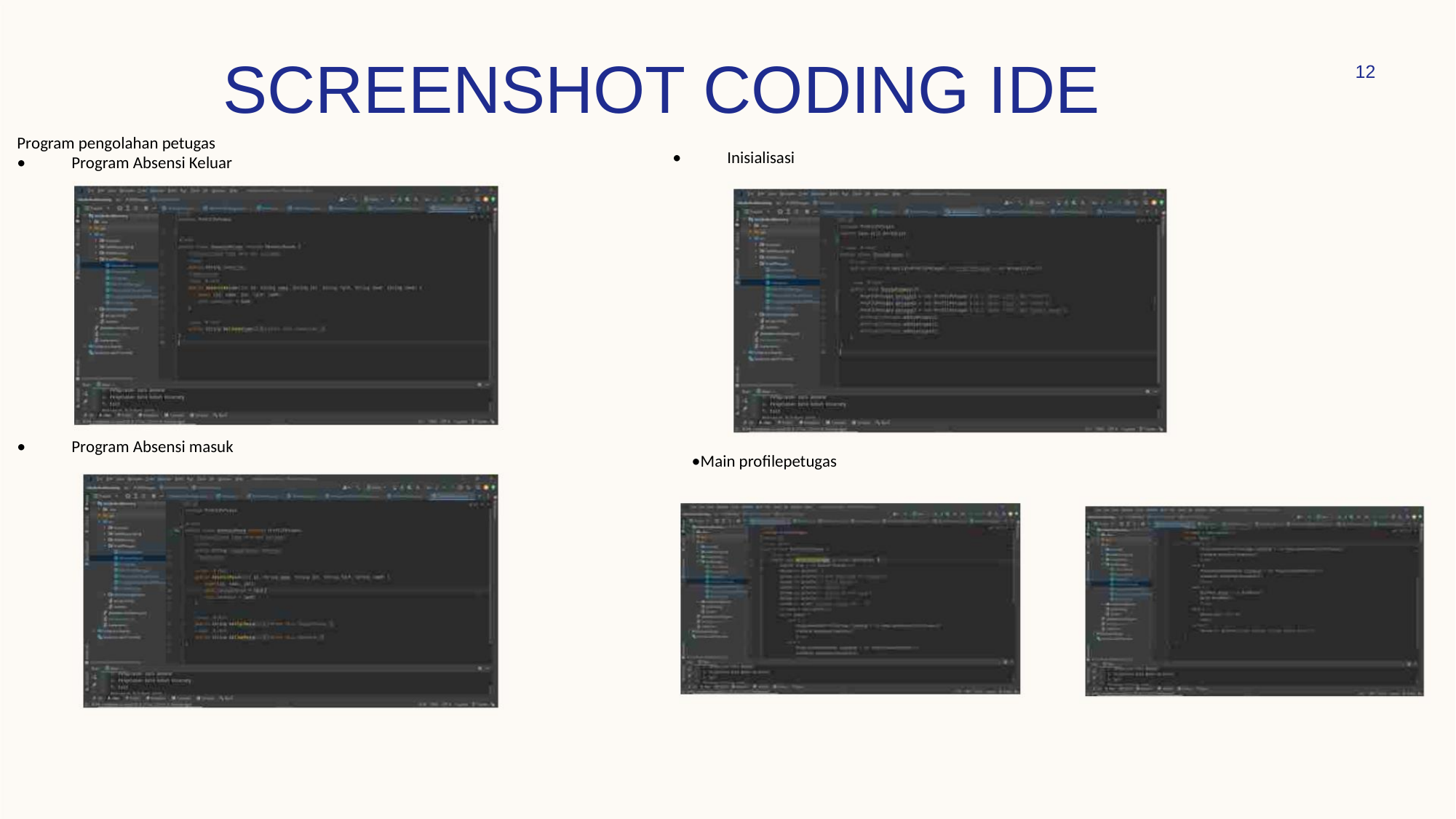

SCREENSHOT CODING IDE
12
Program pengolahan petugas
• Program Absensi Keluar
•
Inisialisasi
•
Program Absensi masuk
•Main profilepetugas